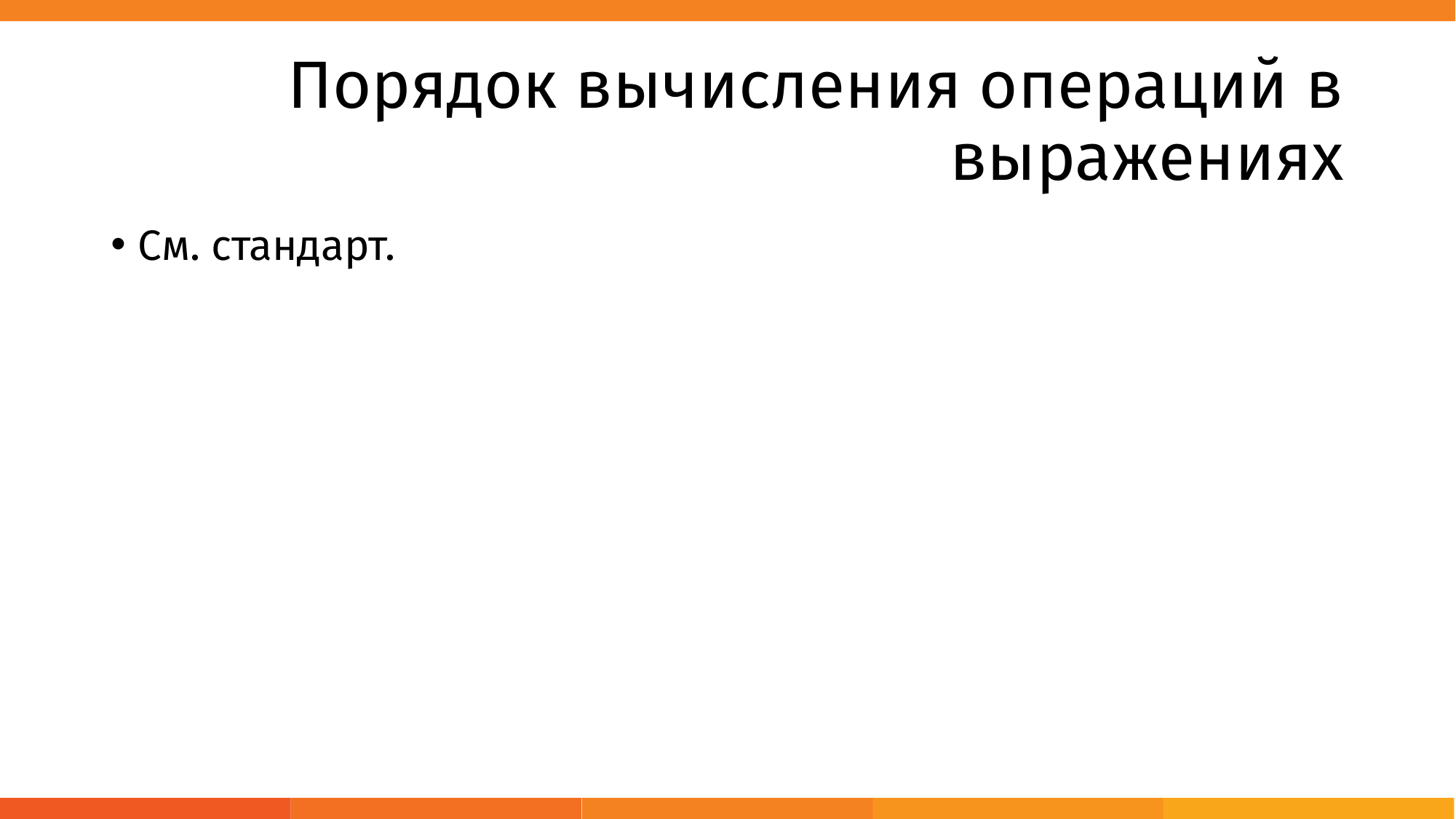

# Порядок вычисления операций в выражениях
См. стандарт.